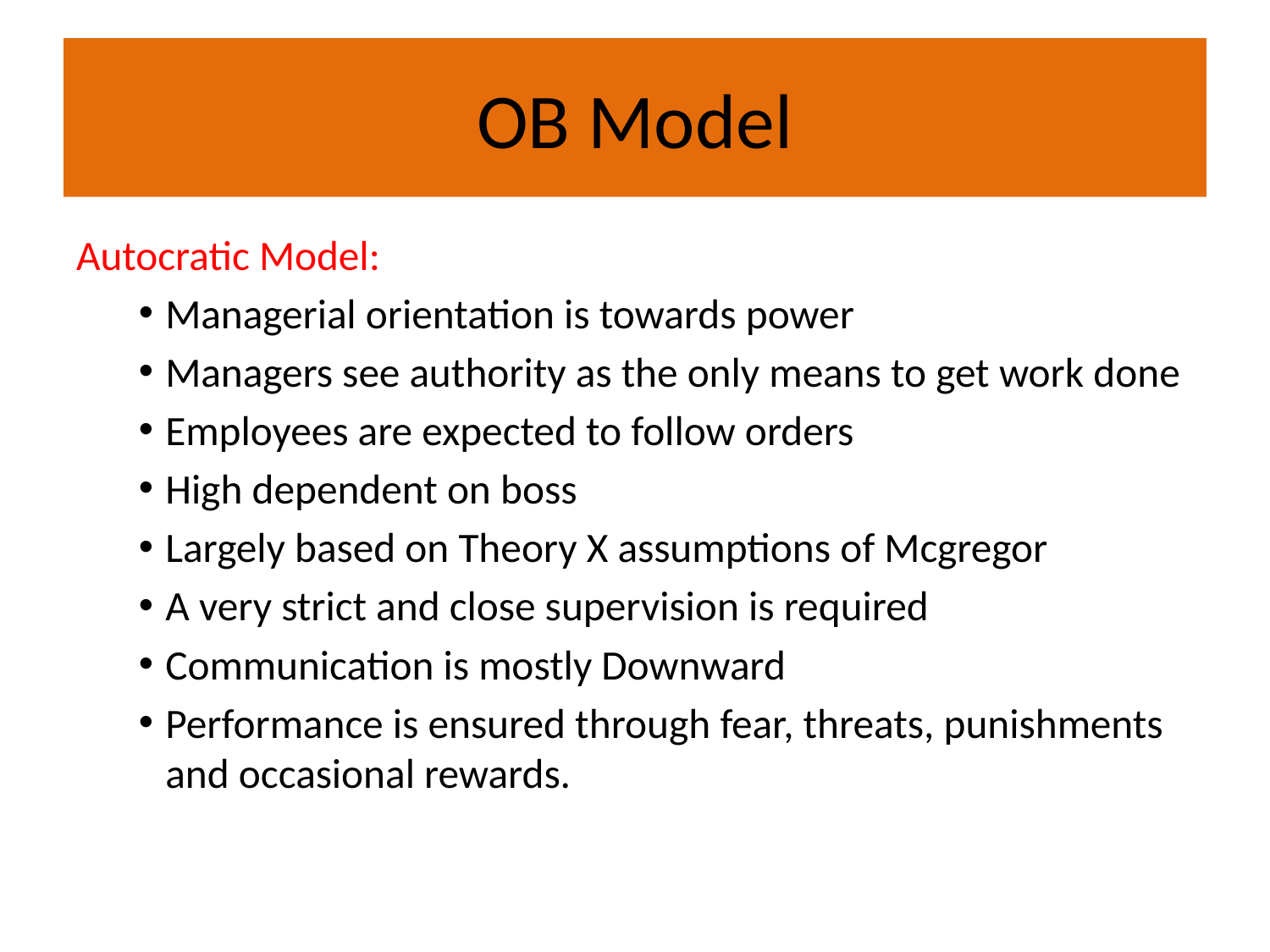

# OB Model
Autocratic Model:
Managerial orientation is towards power
Managers see authority as the only means to get work done
Employees are expected to follow orders
High dependent on boss
Largely based on Theory X assumptions of Mcgregor
A very strict and close supervision is required
Communication is mostly Downward
Performance is ensured through fear, threats, punishments and occasional rewards.